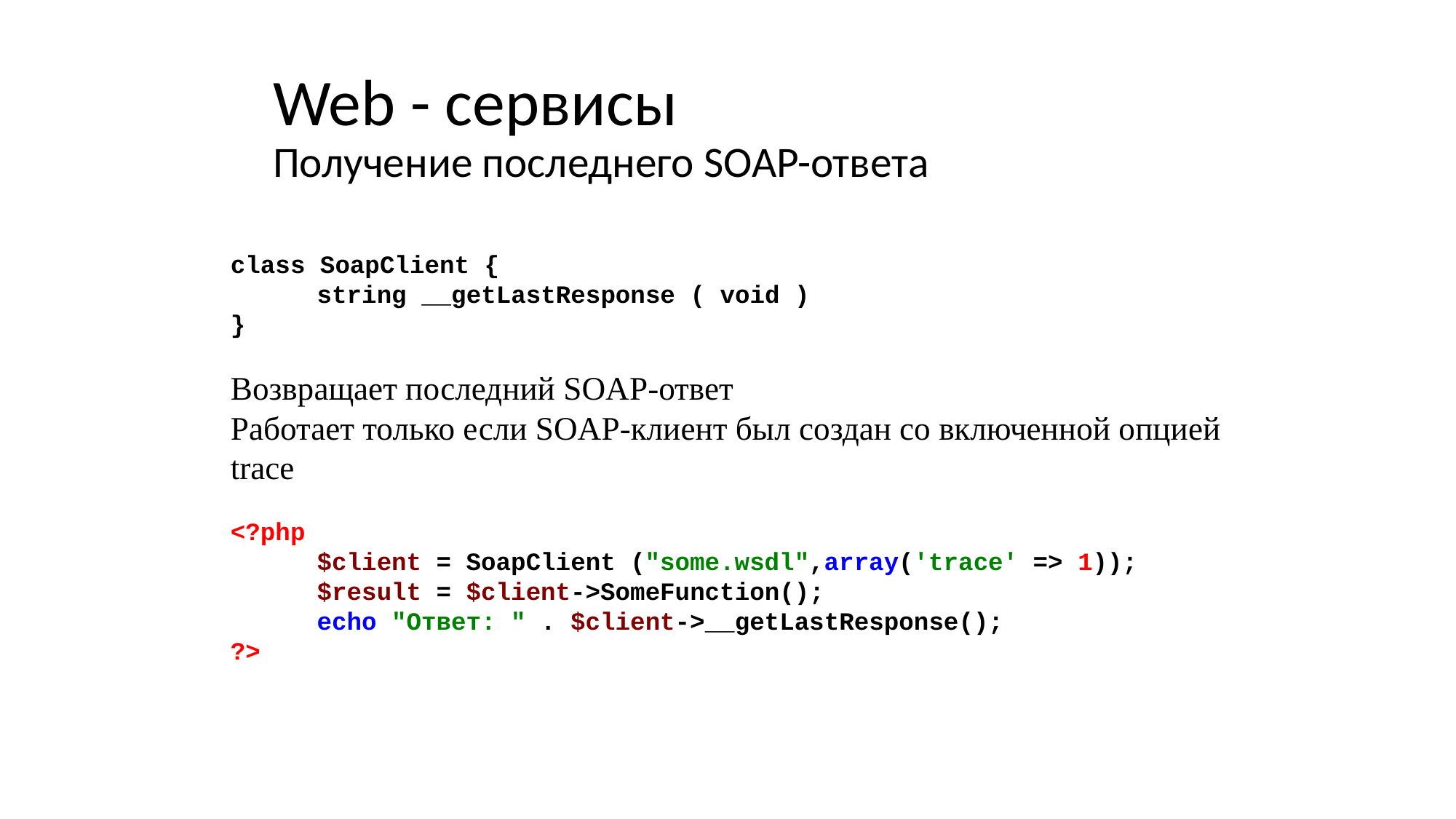

# Web - сервисы Получение последнего SOAP-ответа
class SoapClient {
	string __getLastResponse ( void )
}

Возвращает последний SOAP-ответ
Работает только если SOAP-клиент был создан со включенной опцией trace

<?php
	$client = SoapClient ("some.wsdl",array('trace' => 1));
	$result = $client->SomeFunction();
	echo "Ответ: " . $client->__getLastResponse();
?>